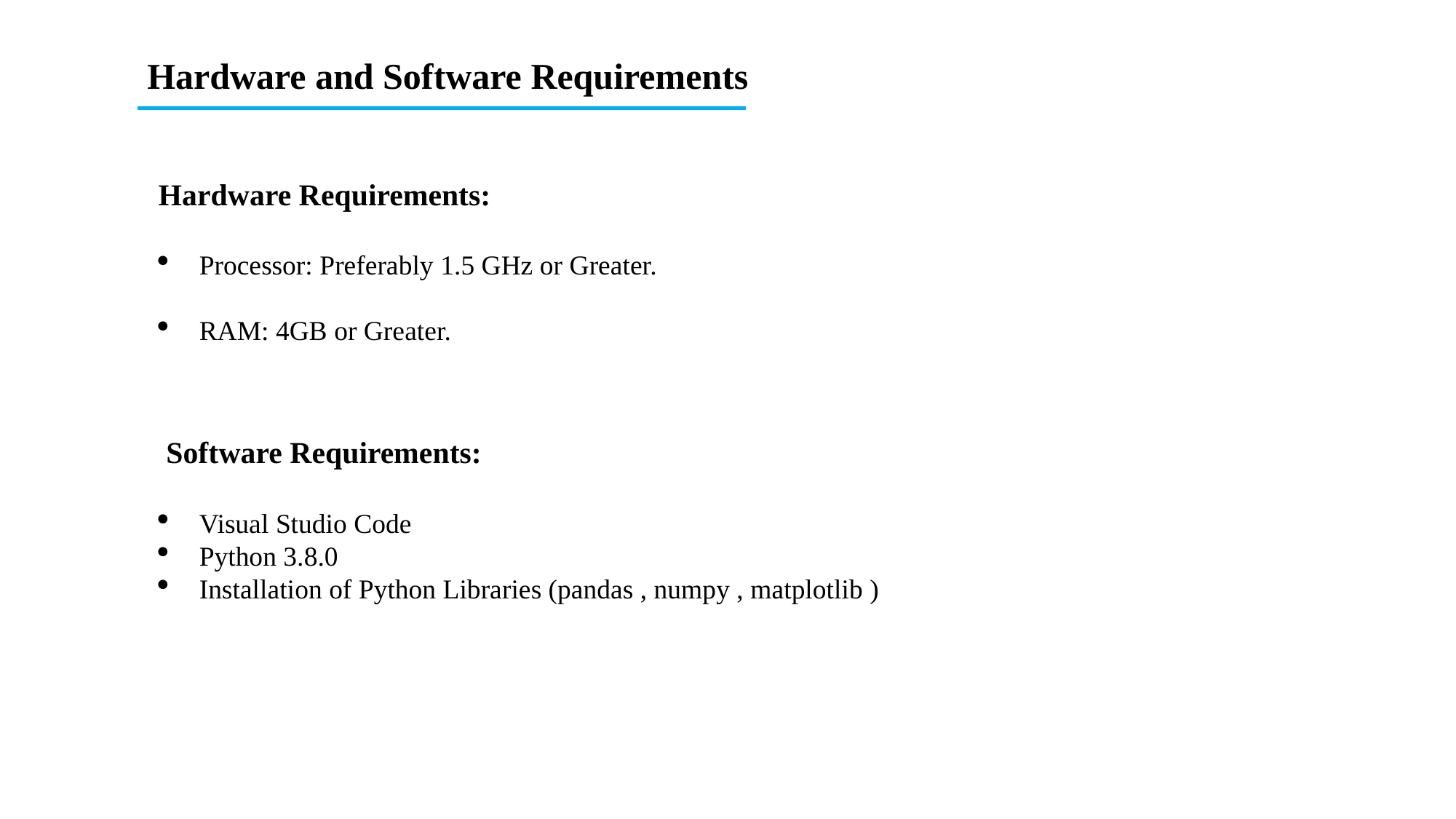

Hardware and Software Requirements

Hardware Requirements:

Processor: Preferably 1.5 GHz or Greater.

RAM: 4GB or Greater.

 Software Requirements:

Visual Studio Code
Python 3.8.0
Installation of Python Libraries (pandas , numpy , matplotlib )